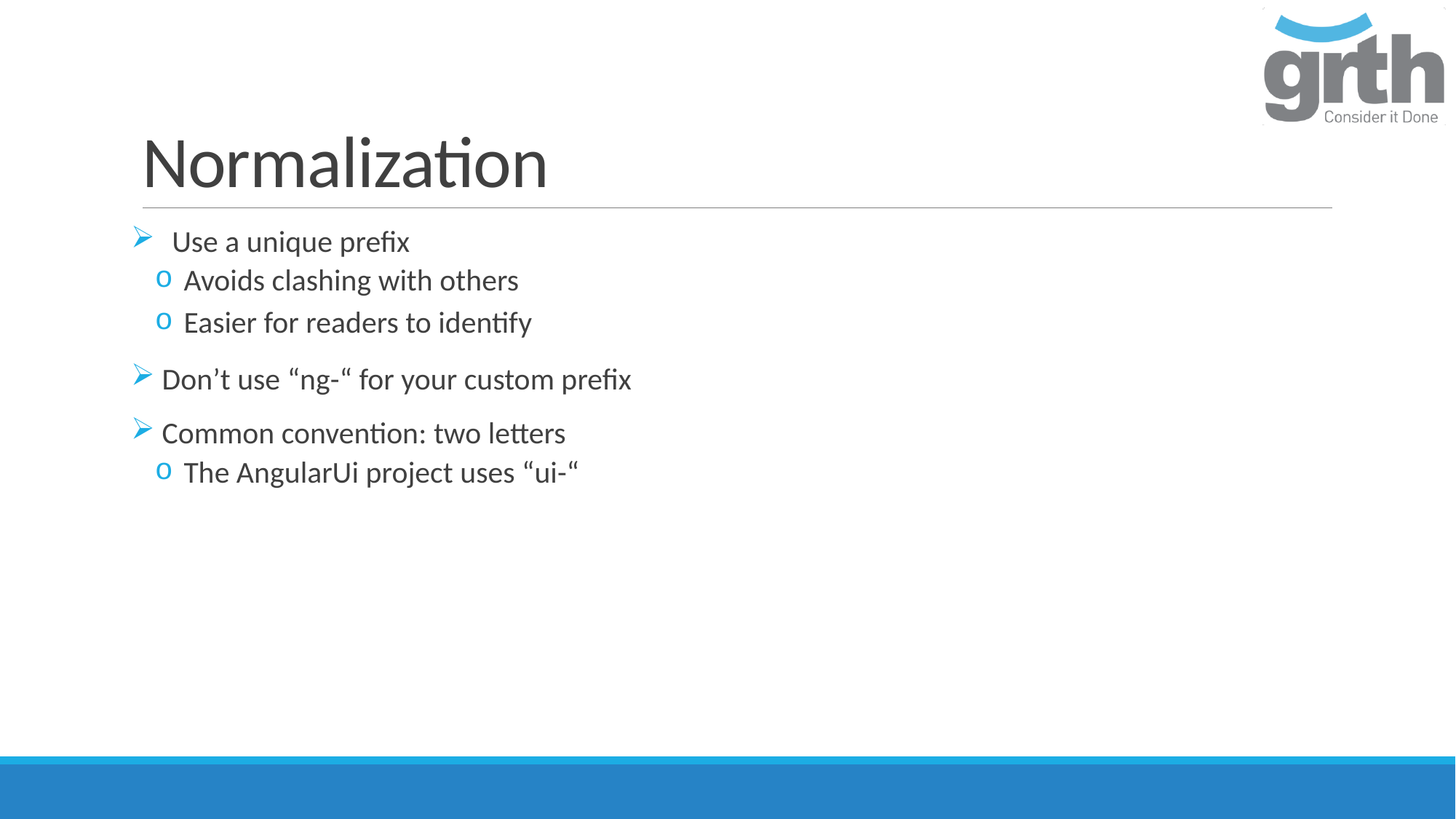

# Normalization
Use a unique prefix
 Avoids clashing with others
 Easier for readers to identify
 Don’t use “ng-“ for your custom prefix
 Common convention: two letters
 The AngularUi project uses “ui-“